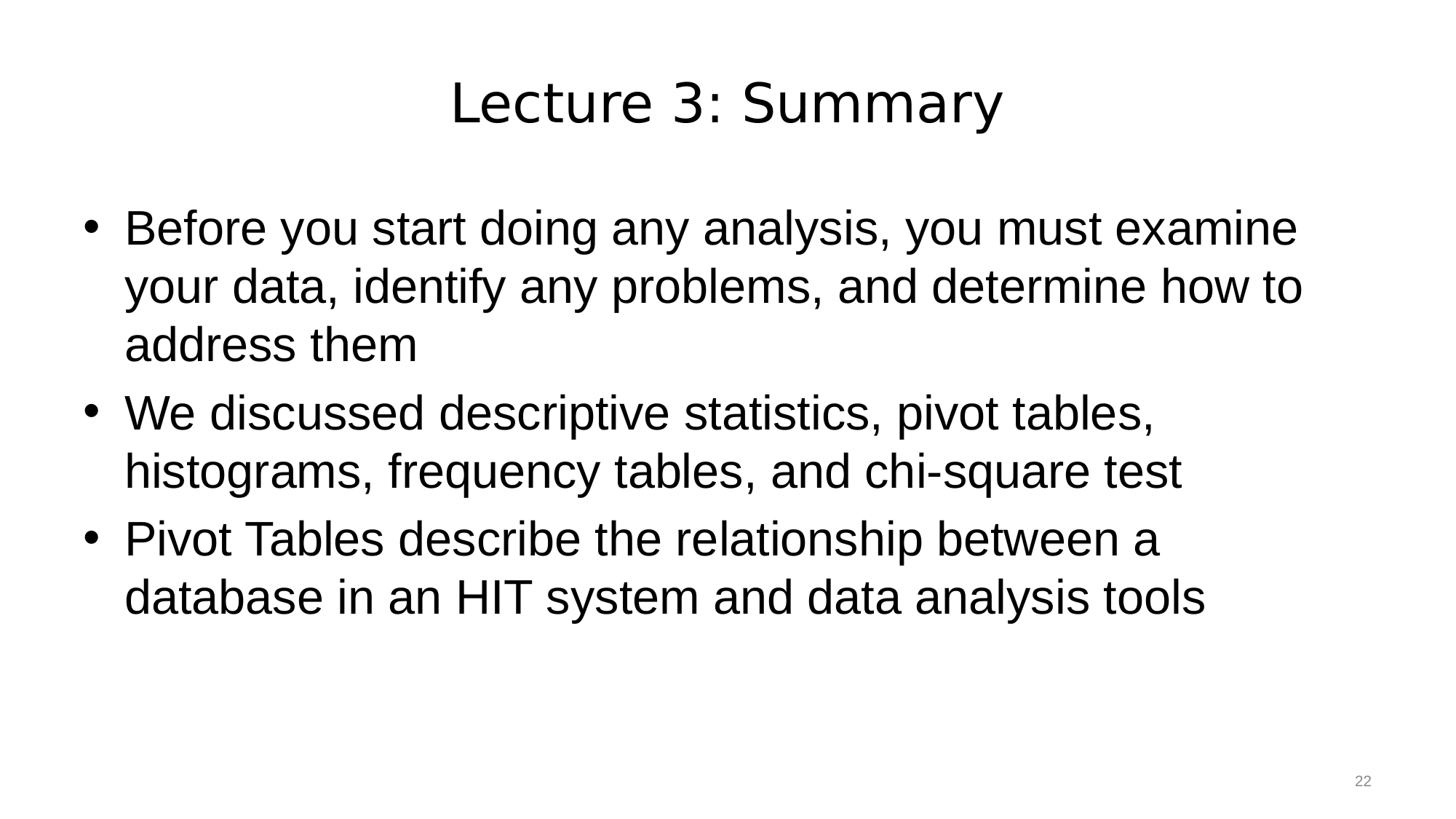

# Lecture 3: Summary
Before you start doing any analysis, you must examine your data, identify any problems, and determine how to address them
We discussed descriptive statistics, pivot tables, histograms, frequency tables, and chi-square test
Pivot Tables describe the relationship between a database in an HIT system and data analysis tools
22